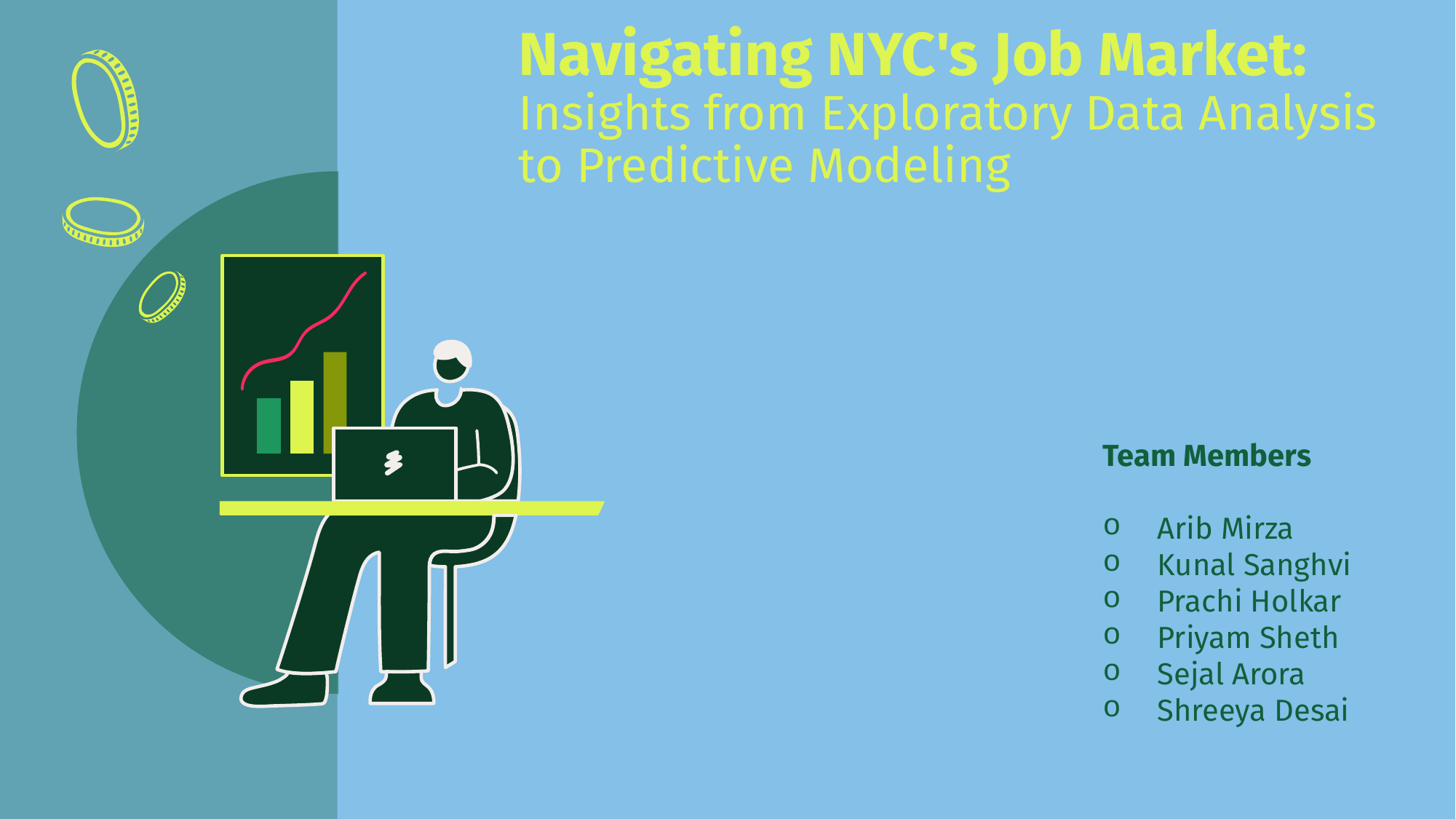

# Navigating NYC's Job Market: Insights from Exploratory Data Analysis to Predictive Modeling
Team Members
Arib Mirza
Kunal Sanghvi
Prachi Holkar
Priyam Sheth
Sejal Arora
Shreeya Desai